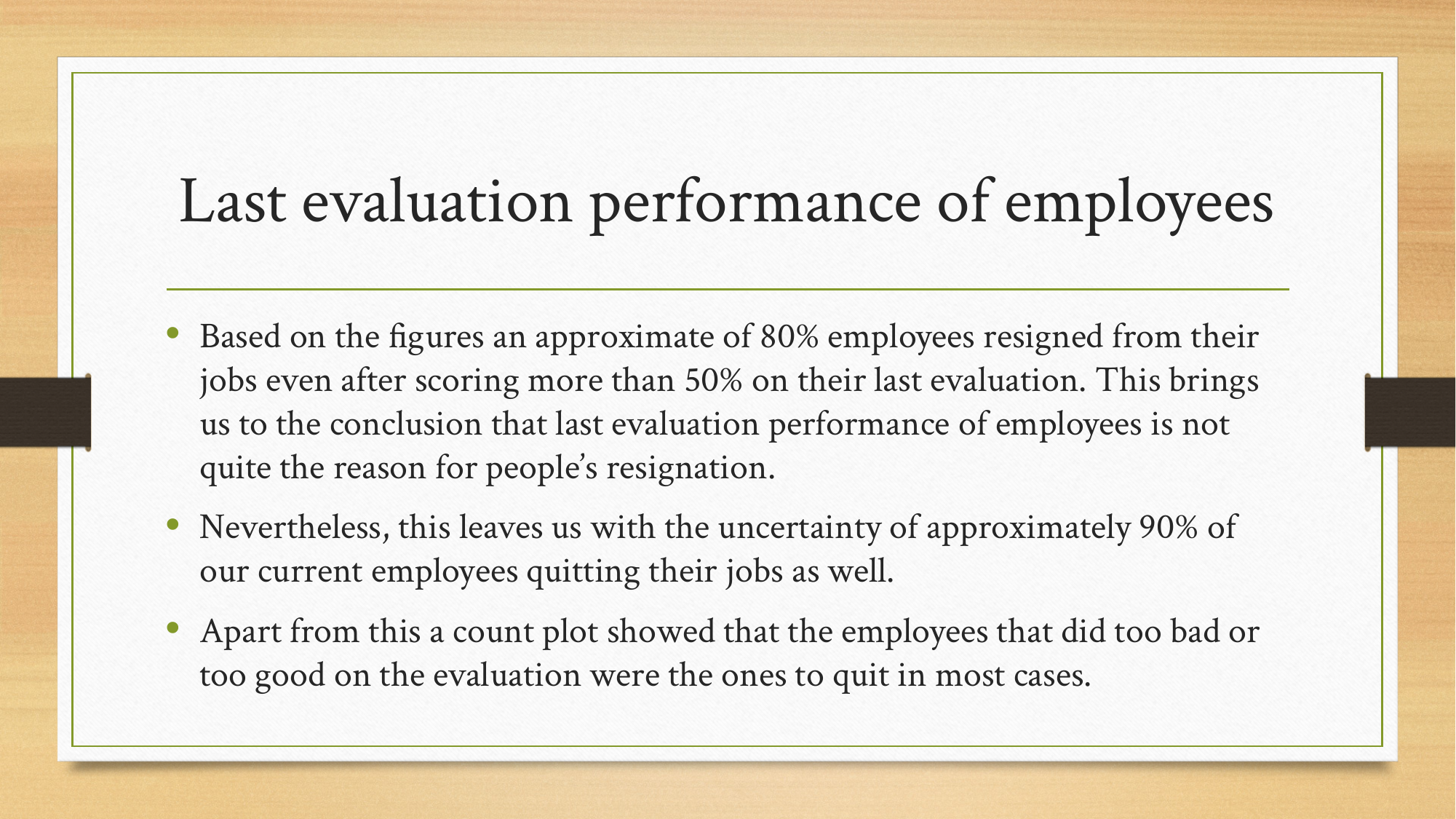

# Last evaluation performance of employees
Based on the figures an approximate of 80% employees resigned from their jobs even after scoring more than 50% on their last evaluation. This brings us to the conclusion that last evaluation performance of employees is not quite the reason for people’s resignation.
Nevertheless, this leaves us with the uncertainty of approximately 90% of our current employees quitting their jobs as well.
Apart from this a count plot showed that the employees that did too bad or too good on the evaluation were the ones to quit in most cases.